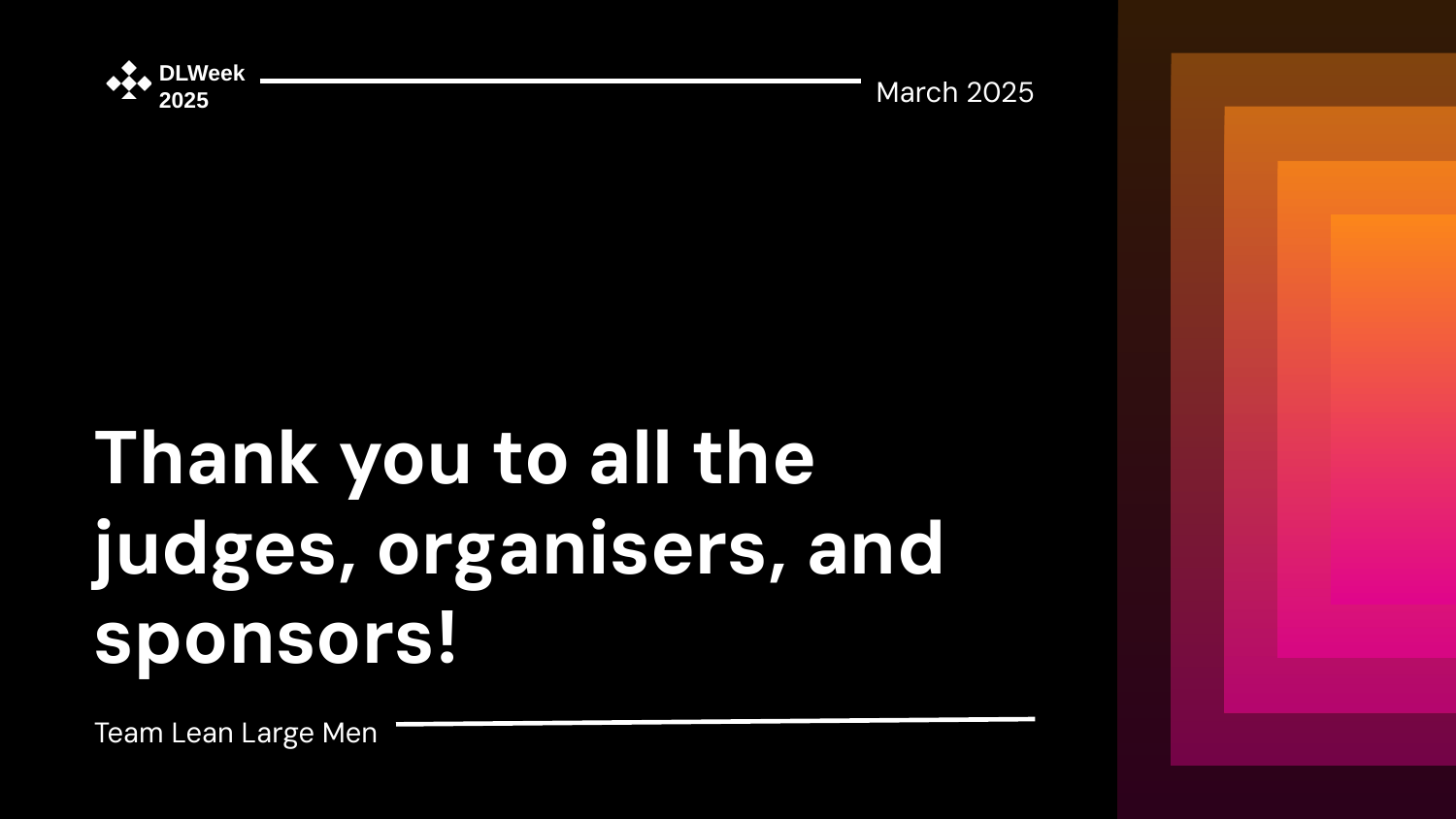

DLWeek
2025

March 2025
Thank you to all the judges, organisers, and sponsors!
Team Lean Large Men